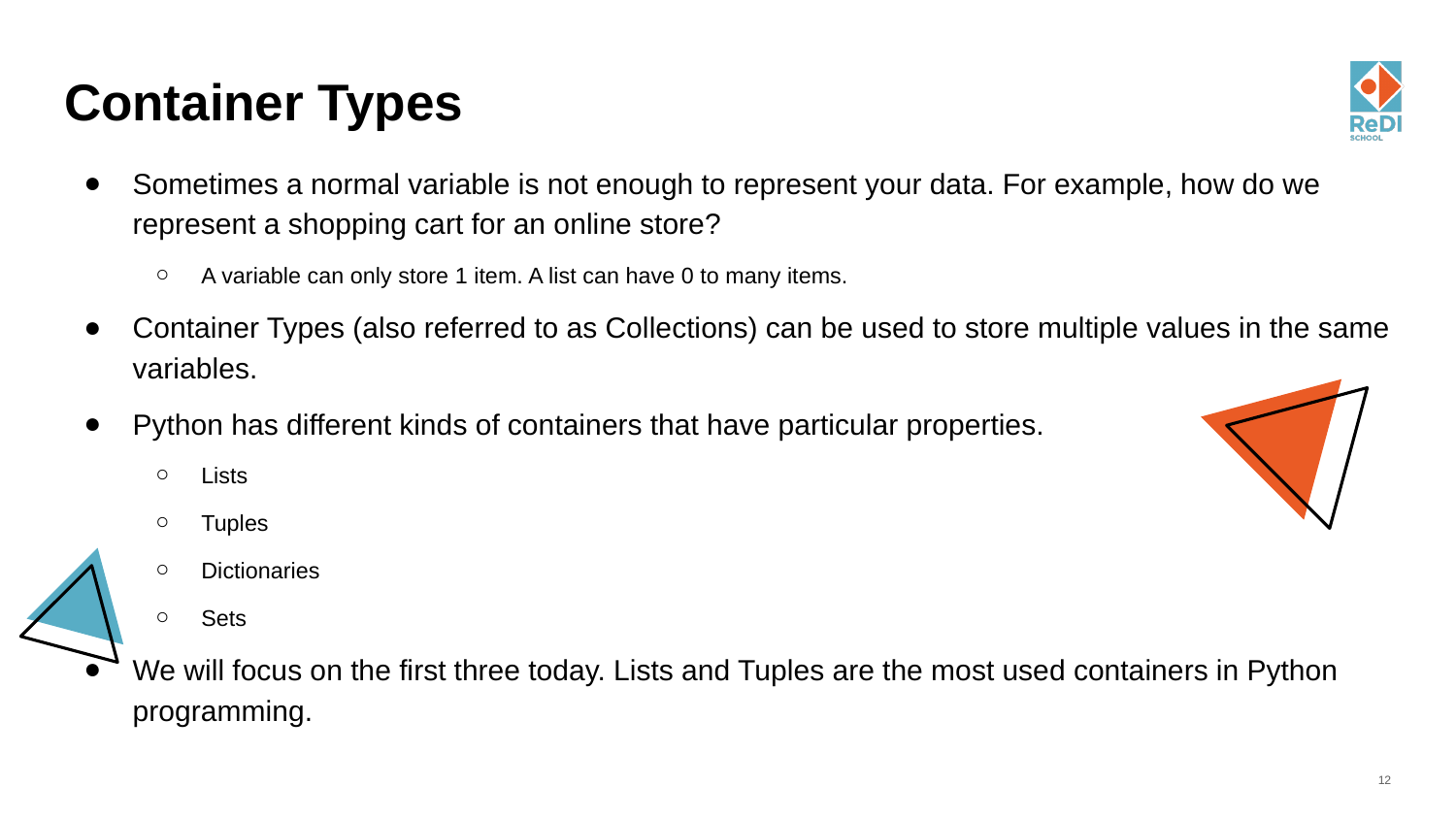

# Container Types
Sometimes a normal variable is not enough to represent your data. For example, how do we represent a shopping cart for an online store?
A variable can only store 1 item. A list can have 0 to many items.
Container Types (also referred to as Collections) can be used to store multiple values in the same variables.
Python has different kinds of containers that have particular properties.
Lists
Tuples
Dictionaries
Sets
We will focus on the first three today. Lists and Tuples are the most used containers in Python programming.

12